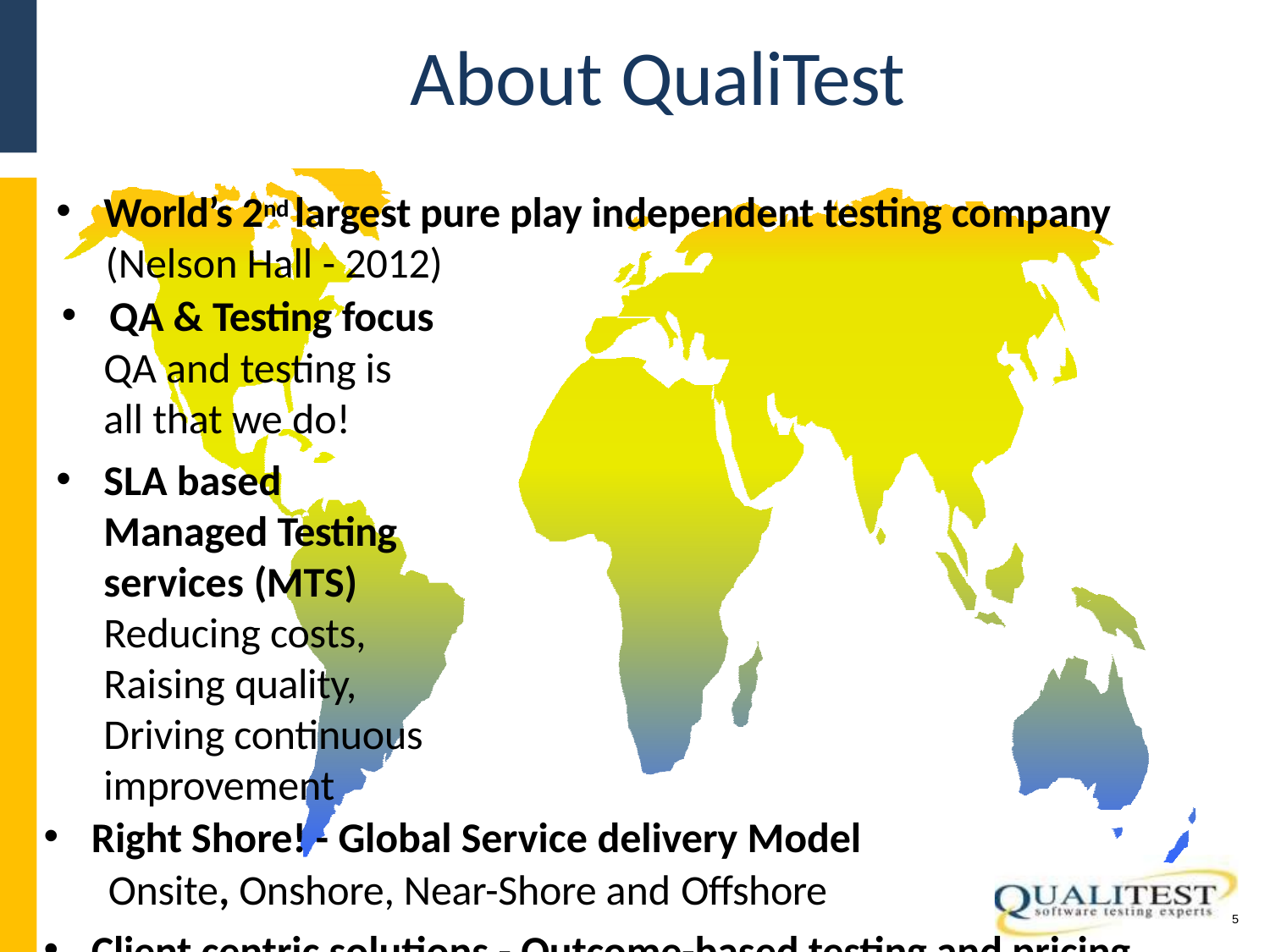

# About QualiTest

World’s 2nd largest pure play independent testing company
(Nelson Hall - 2012)
QA & Testing focus
QA and testing is all that we do!
SLA based Managed Testing services (MTS)
Reducing costs, Raising quality, Driving continuous improvement
Right Shore! - Global Service delivery Model
Onsite, Onshore, Near-Shore and Offshore
Client centric solutions - Outcome-based testing and pricing
Client only pays for testing delivered
5